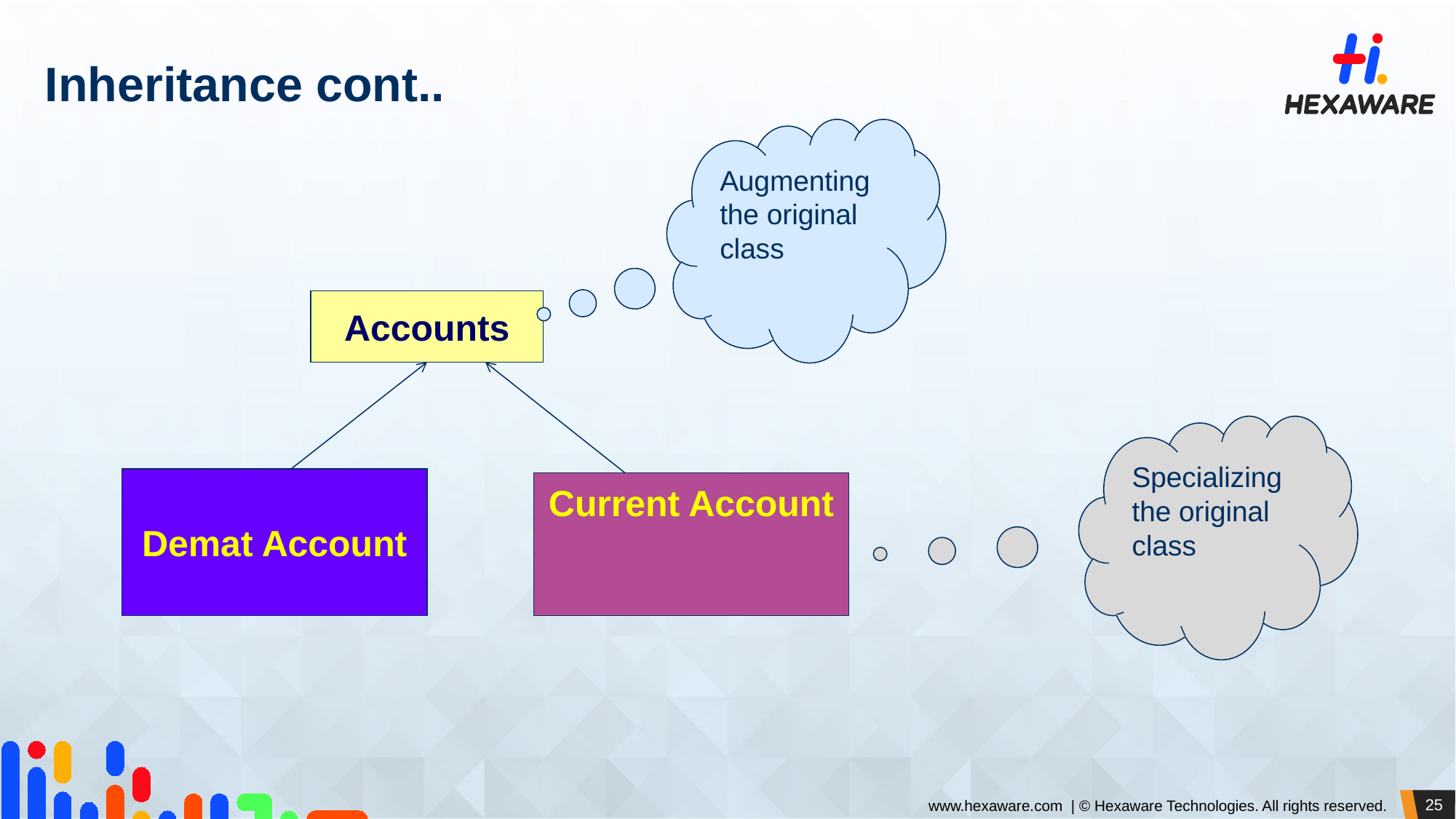

# Inheritance cont..
Augmenting the original class

Accounts
Specializing the original class

Demat Account
Current Account